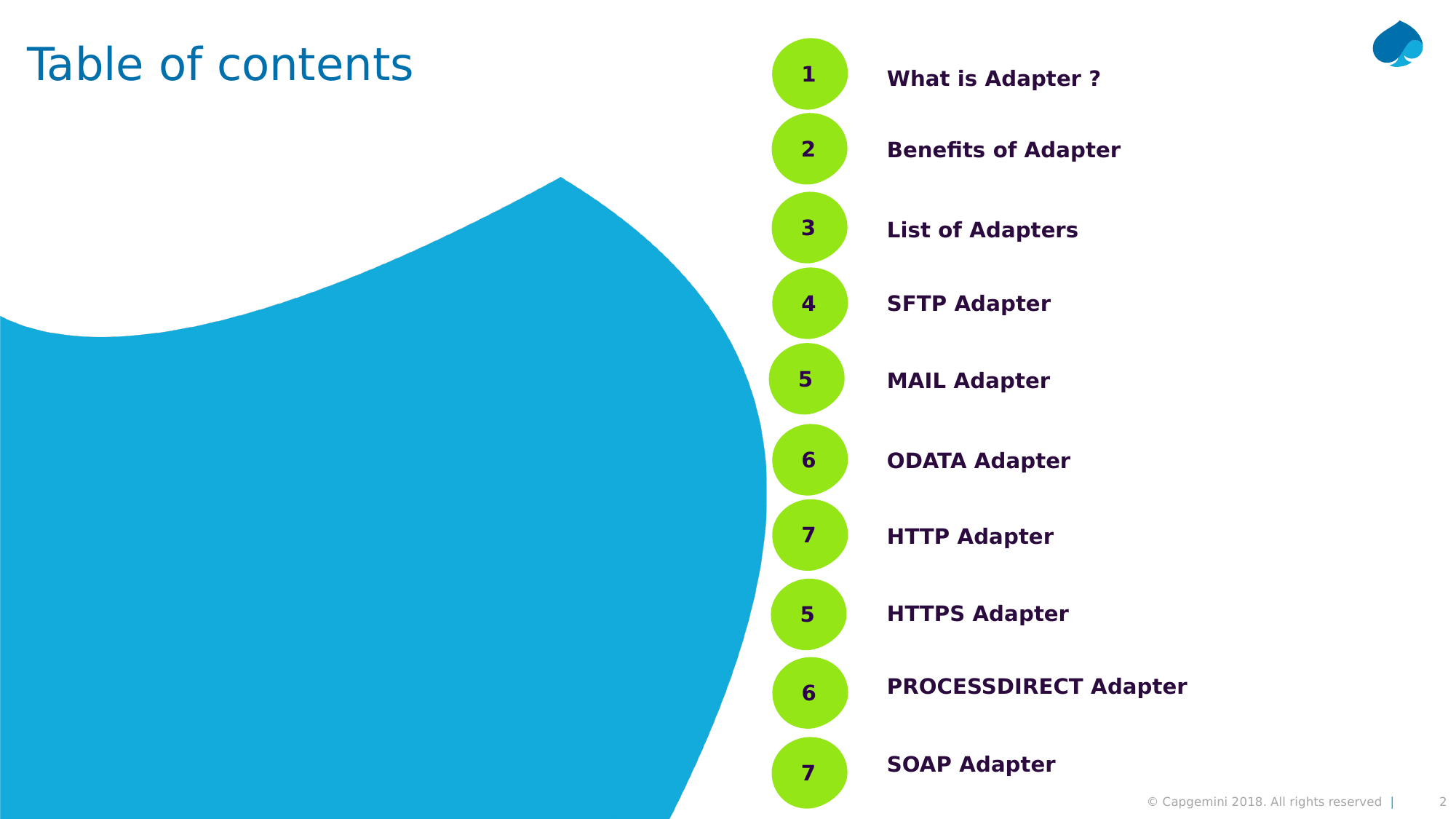

# Table of contents

1
What is Adapter ?

2
Benefits of Adapter

3
List of Adapters

4
SFTP Adapter

5
MAIL Adapter

6
ODATA Adapter

7
HTTP Adapter

5
HTTPS Adapter
PROCESSDIRECT Adapter

6
SOAP Adapter

7